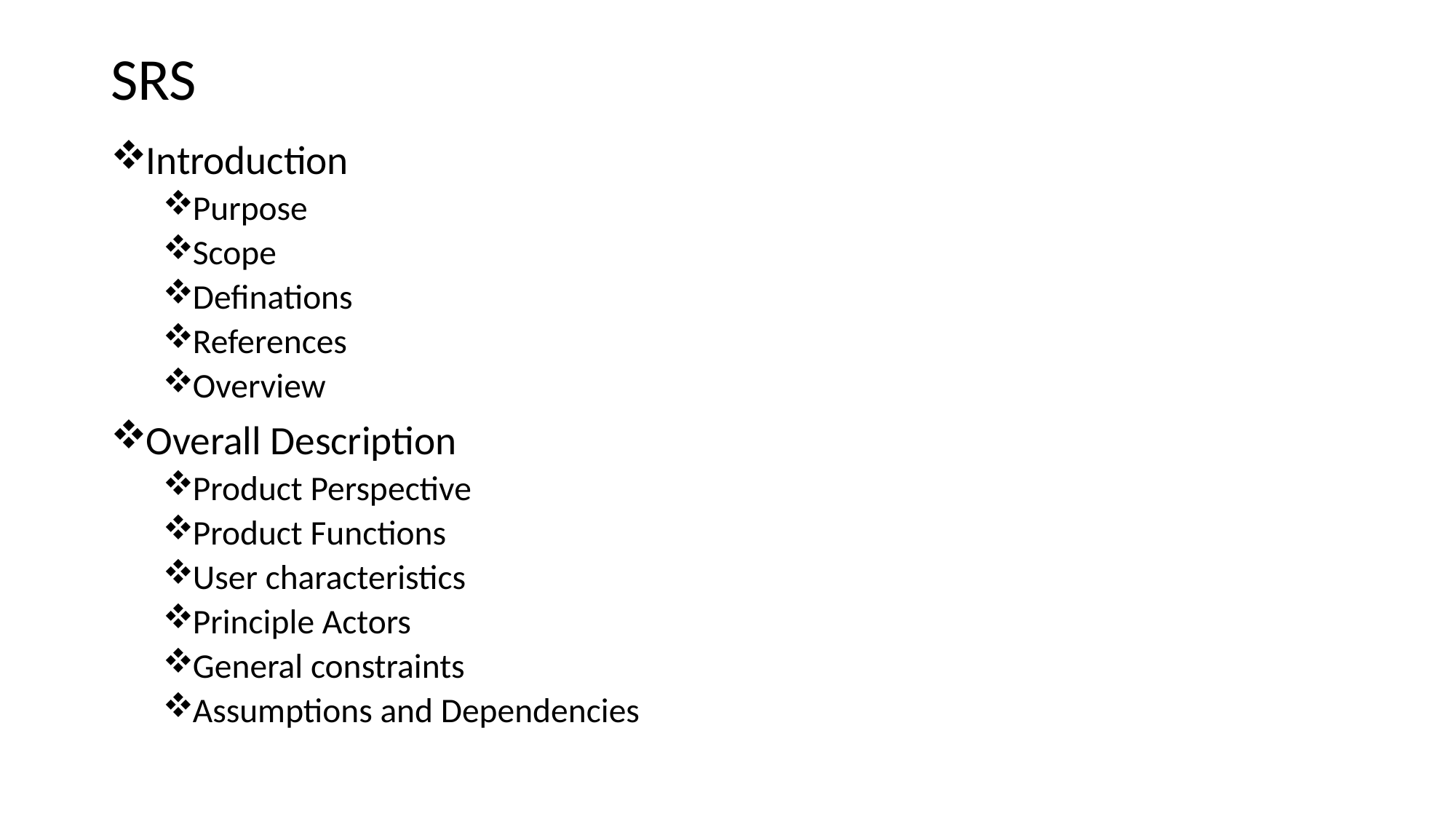

# SRS
Introduction
Purpose
Scope
Definations
References
Overview
Overall Description
Product Perspective
Product Functions
User characteristics
Principle Actors
General constraints
Assumptions and Dependencies